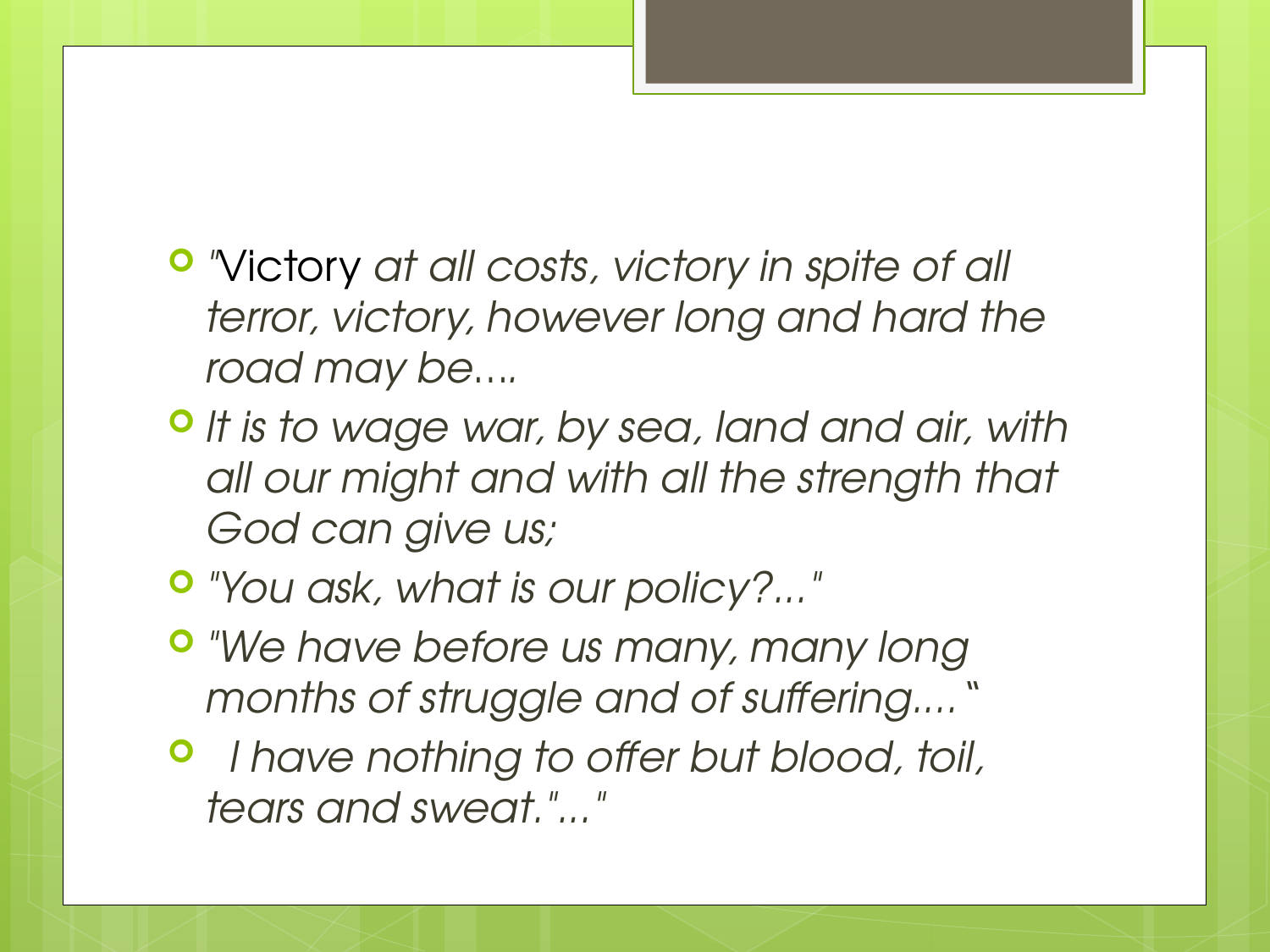

#
"Victory at all costs, victory in spite of all terror, victory, however long and hard the road may be….
It is to wage war, by sea, land and air, with all our might and with all the strength that God can give us;
"You ask, what is our policy?..."
"We have before us many, many long months of struggle and of suffering....“
  I have nothing to offer but blood, toil, tears and sweat."..."